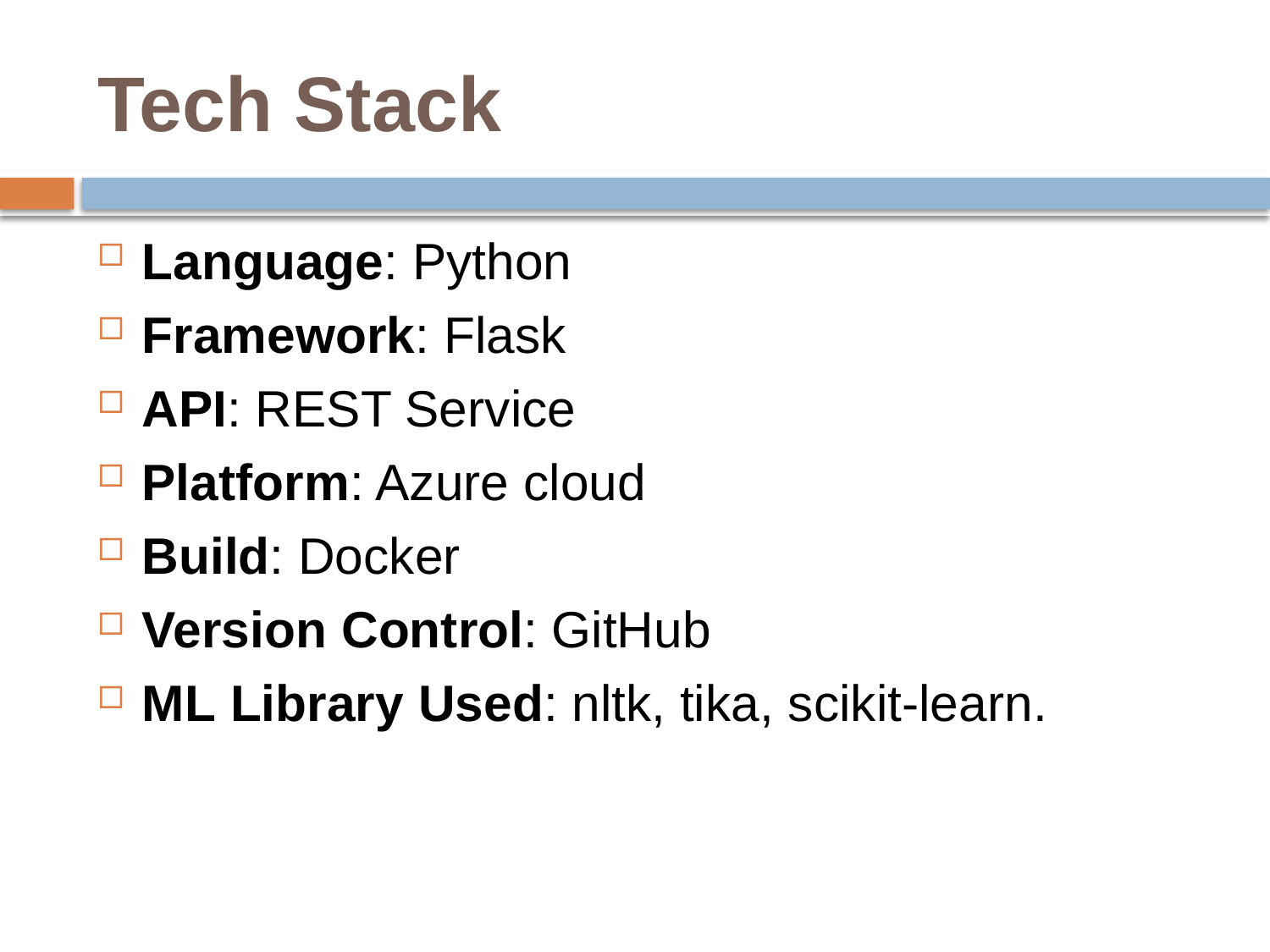

# Tech Stack
Language: Python​
Framework: Flask​
API: REST Service ​
Platform: Azure cloud​
Build: Docker​
Version Control: GitHub​
ML Library Used: nltk, tika, scikit-learn.​